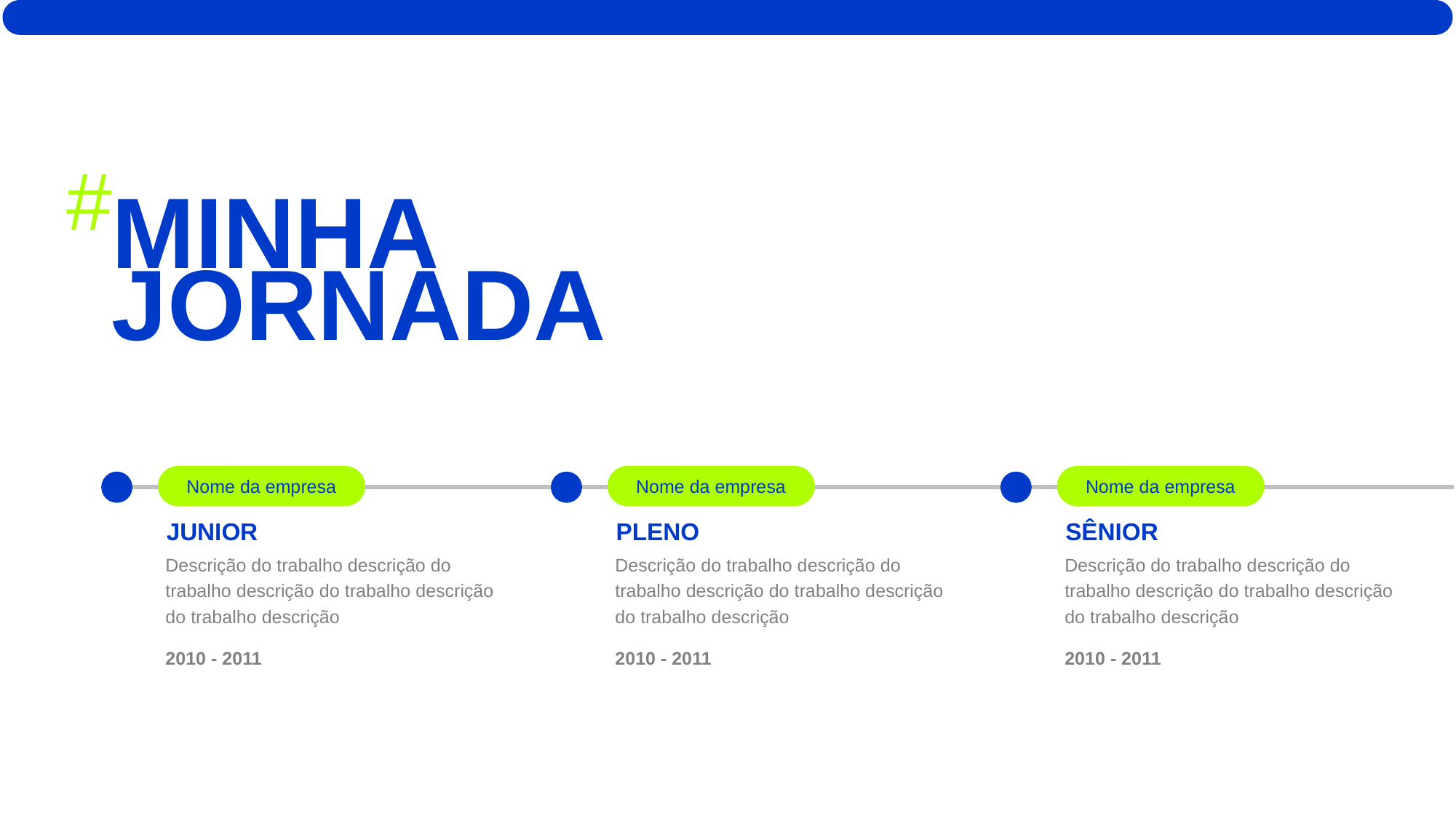

#
MINHA
JORNADA
Nome da empresa

JUNIOR
Descrição do trabalho descrição do trabalho descrição do trabalho descrição do trabalho descrição
2010 - 2011
Nome da empresa

PLENO
Descrição do trabalho descrição do trabalho descrição do trabalho descrição do trabalho descrição
2010 - 2011
Nome da empresa

SÊNIOR
Descrição do trabalho descrição do trabalho descrição do trabalho descrição do trabalho descrição
2010 - 2011